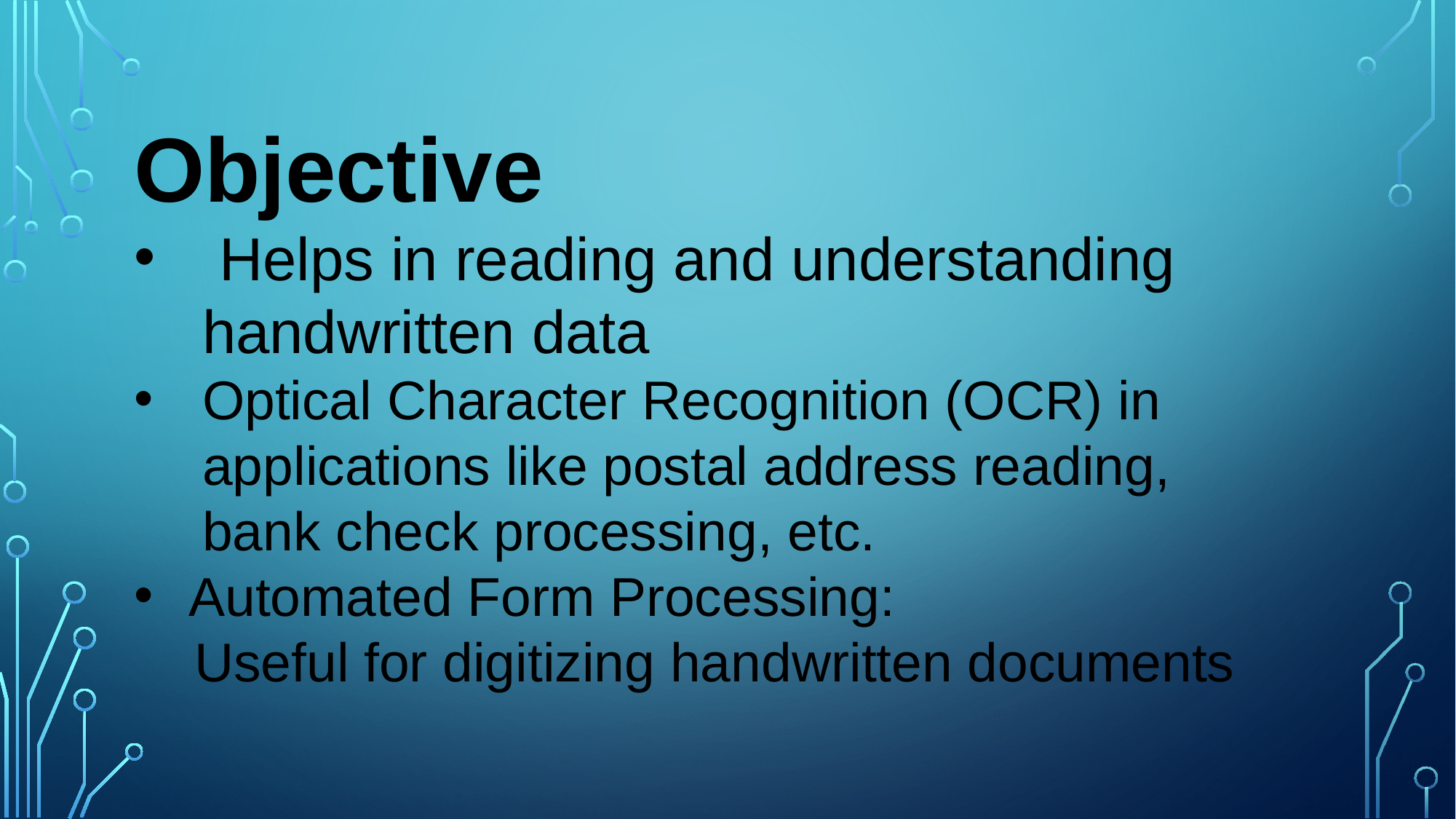

Objective
 Helps in reading and understanding handwritten data
Optical Character Recognition (OCR) in applications like postal address reading, bank check processing, etc.
Automated Form Processing:
    Useful for digitizing handwritten documents